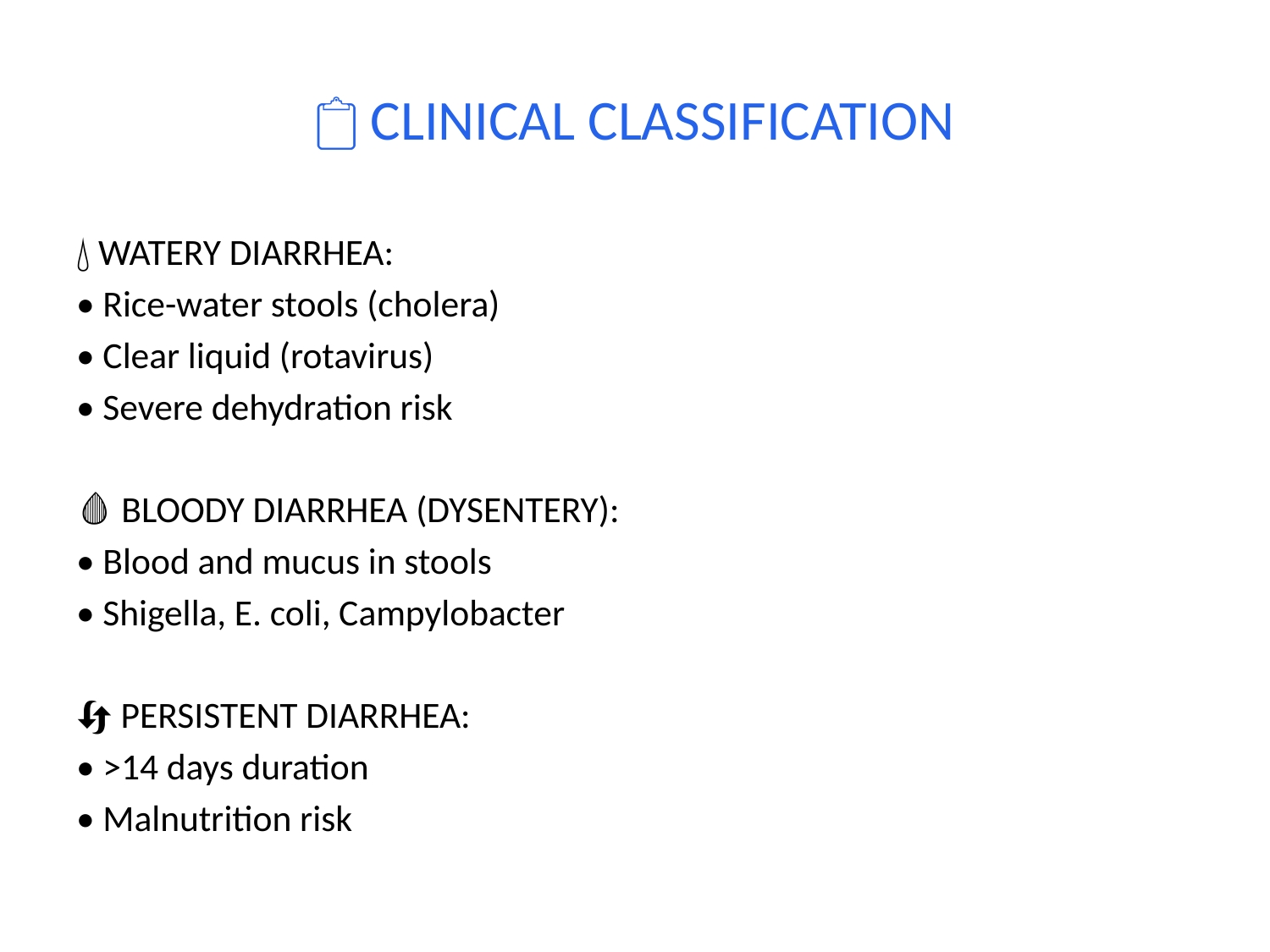

# 📋 CLINICAL CLASSIFICATION
💧 WATERY DIARRHEA:
• Rice-water stools (cholera)
• Clear liquid (rotavirus)
• Severe dehydration risk

🩸 BLOODY DIARRHEA (DYSENTERY):
• Blood and mucus in stools
• Shigella, E. coli, Campylobacter

🔄 PERSISTENT DIARRHEA:
• >14 days duration
• Malnutrition risk